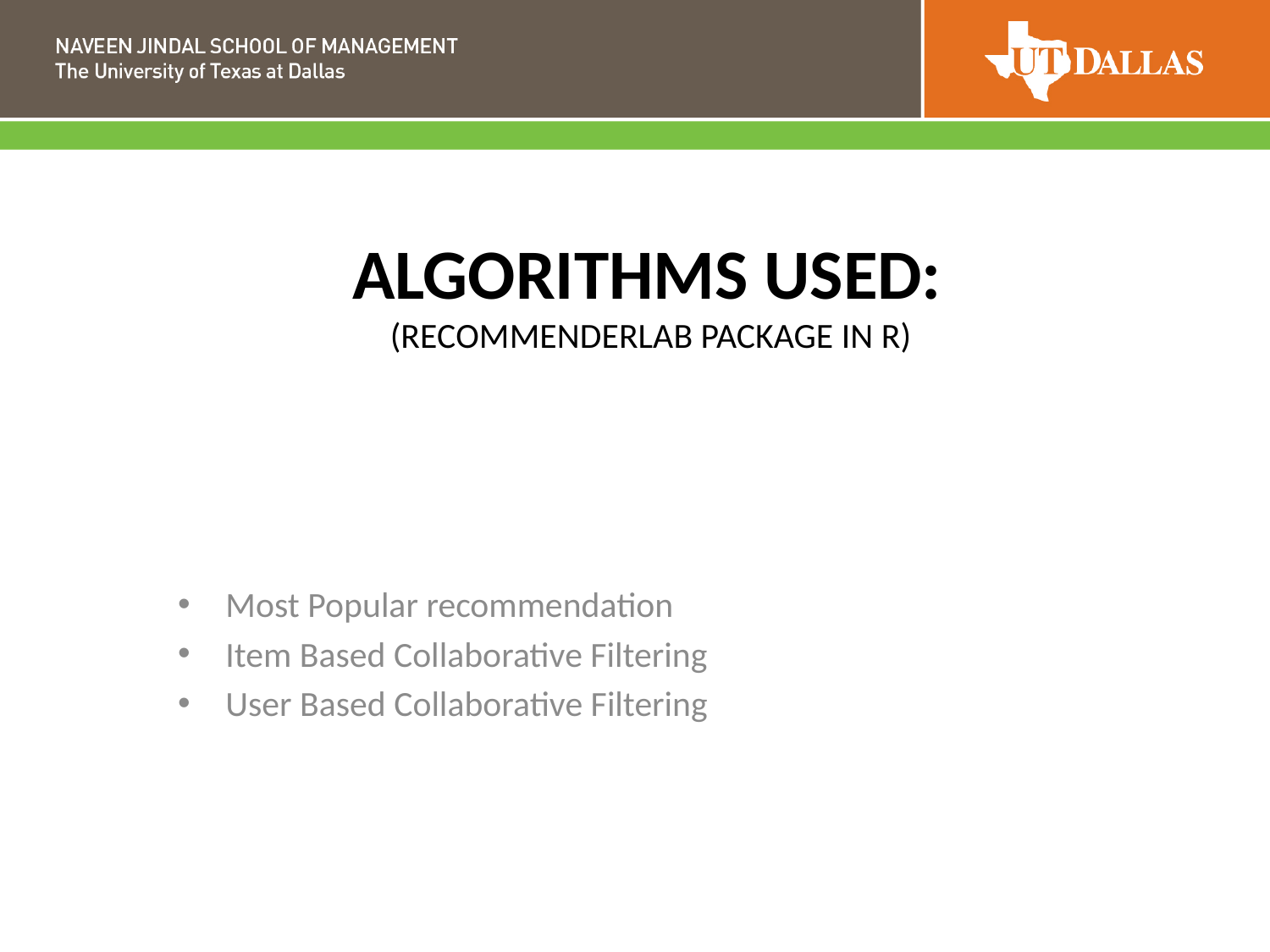

# Algorithms used: (recommenderlab package in R)
Most Popular recommendation
Item Based Collaborative Filtering
User Based Collaborative Filtering